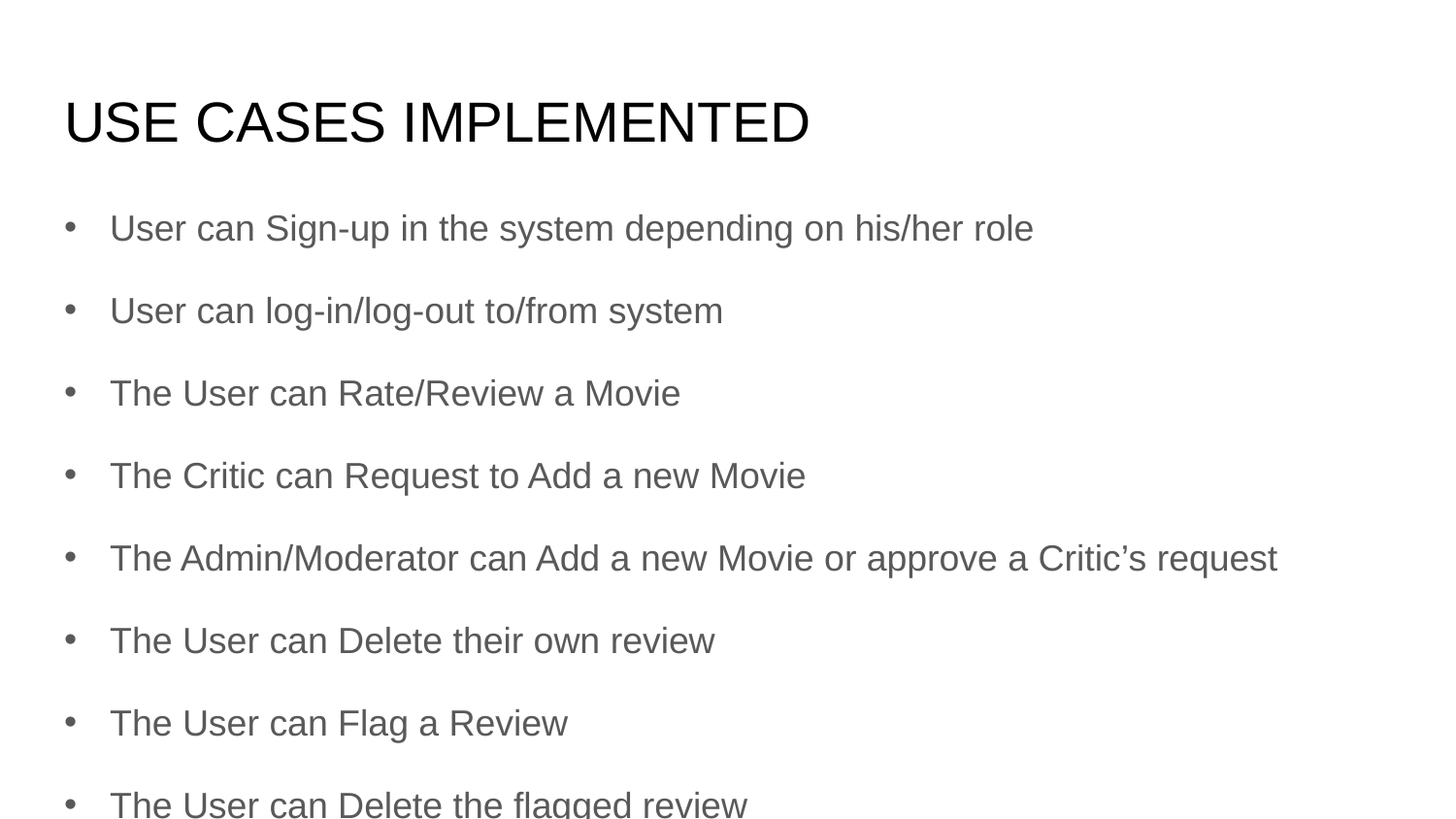

# USE CASES IMPLEMENTED
User can Sign-up in the system depending on his/her role
User can log-in/log-out to/from system
The User can Rate/Review a Movie
The Critic can Request to Add a new Movie
The Admin/Moderator can Add a new Movie or approve a Critic’s request
The User can Delete their own review
The User can Flag a Review
The User can Delete the flagged review